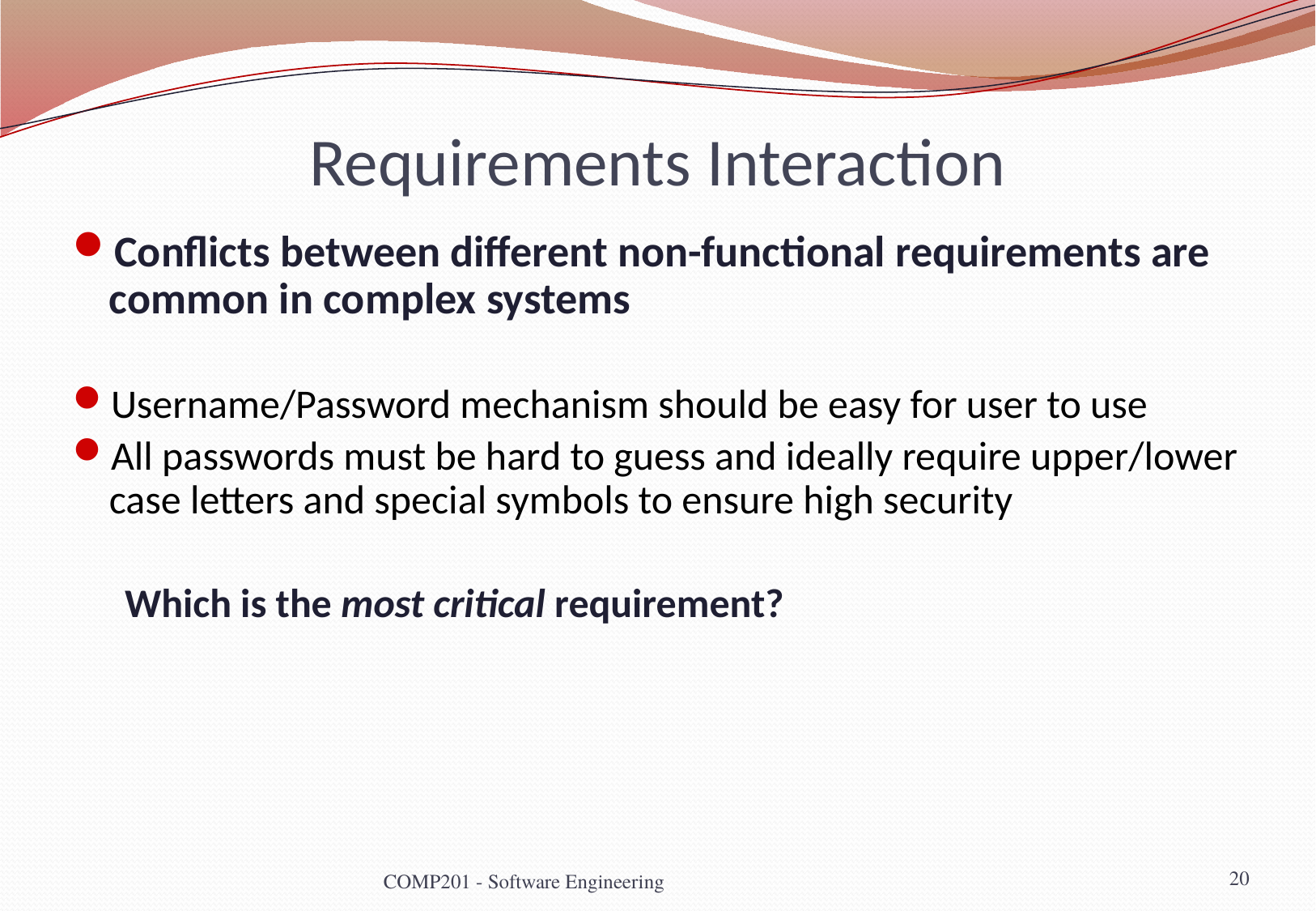

# Requirements Interaction
Conflicts between different non-functional requirements are common in complex systems

Username/Password mechanism should be easy for user to use
All passwords must be hard to guess and ideally require upper/lower case letters and special symbols to ensure high security

Which is the most critical requirement?
COMP201 - Software Engineering
20